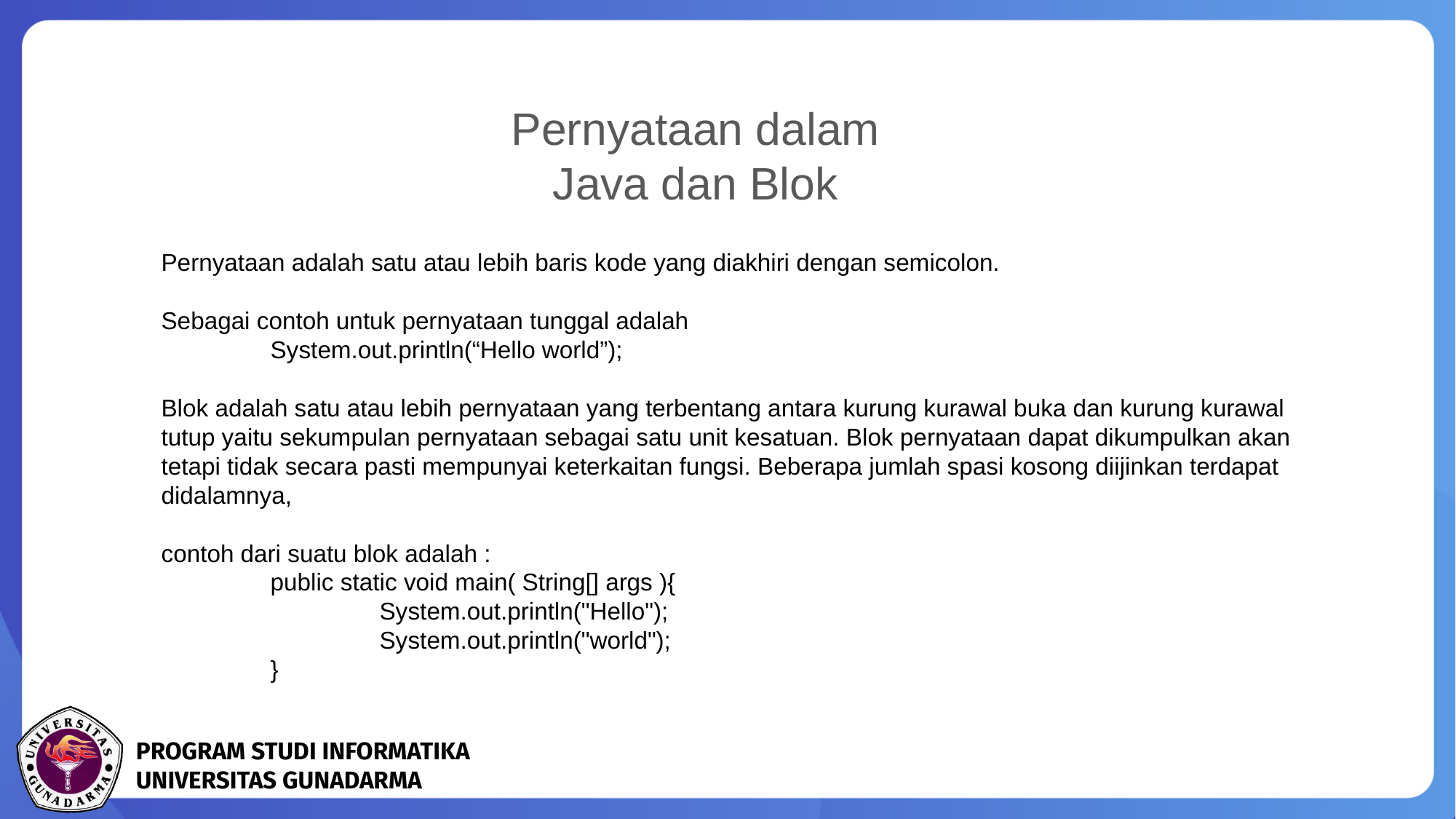

Pernyataan dalam Java dan Blok
Pernyataan adalah satu atau lebih baris kode yang diakhiri dengan semicolon.

Sebagai contoh untuk pernyataan tunggal adalah
System.out.println(“Hello world”);

Blok adalah satu atau lebih pernyataan yang terbentang antara kurung kurawal buka dan kurung kurawal tutup yaitu sekumpulan pernyataan sebagai satu unit kesatuan. Blok pernyataan dapat dikumpulkan akan tetapi tidak secara pasti mempunyai keterkaitan fungsi. Beberapa jumlah spasi kosong diijinkan terdapat didalamnya,

contoh dari suatu blok adalah :
public static void main( String[] args ){
	System.out.println("Hello");
	System.out.println("world");
}